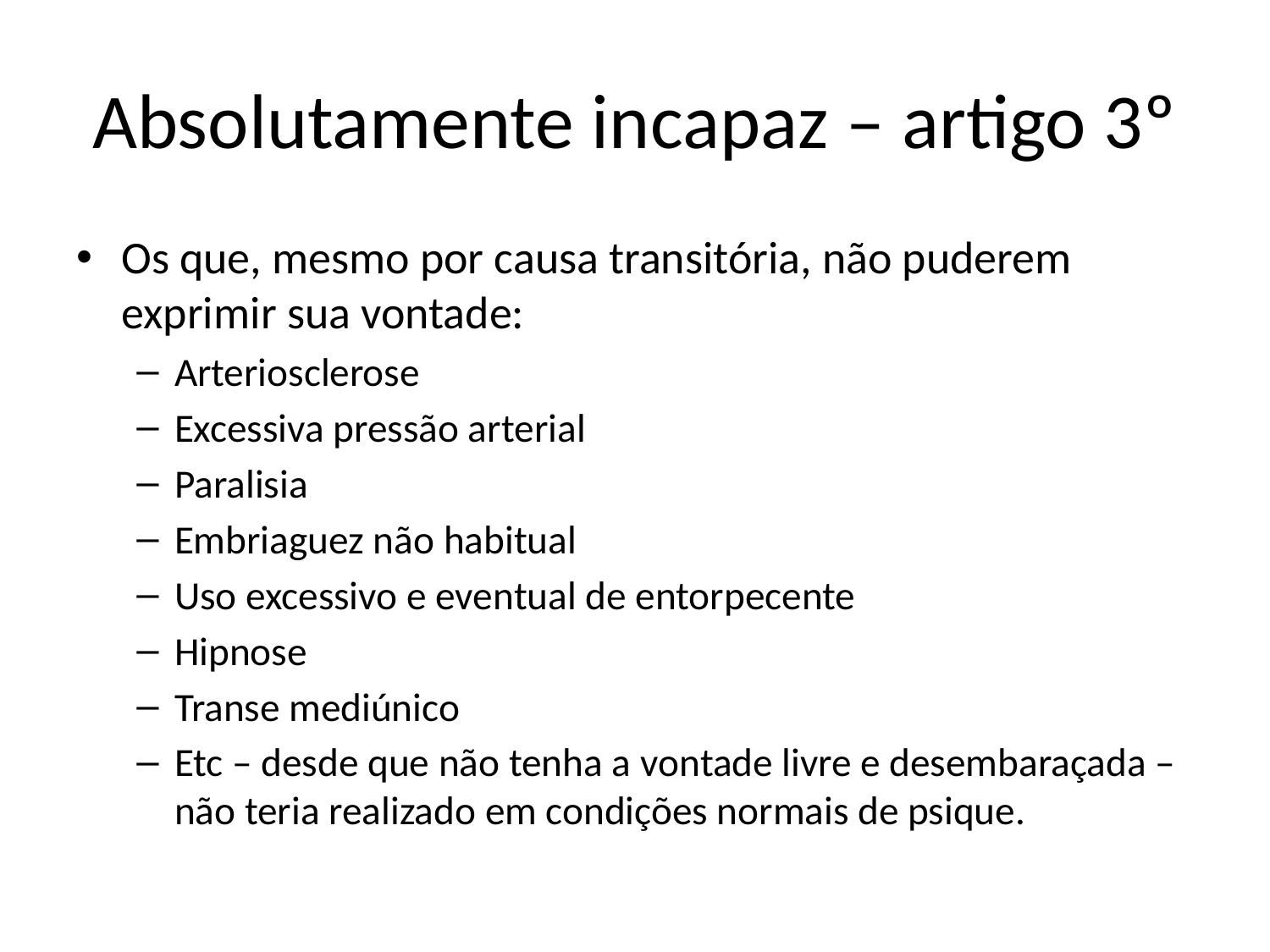

# Absolutamente incapaz – artigo 3º
Os que, mesmo por causa transitória, não puderem exprimir sua vontade:
Arteriosclerose
Excessiva pressão arterial
Paralisia
Embriaguez não habitual
Uso excessivo e eventual de entorpecente
Hipnose
Transe mediúnico
Etc – desde que não tenha a vontade livre e desembaraçada – não teria realizado em condições normais de psique.